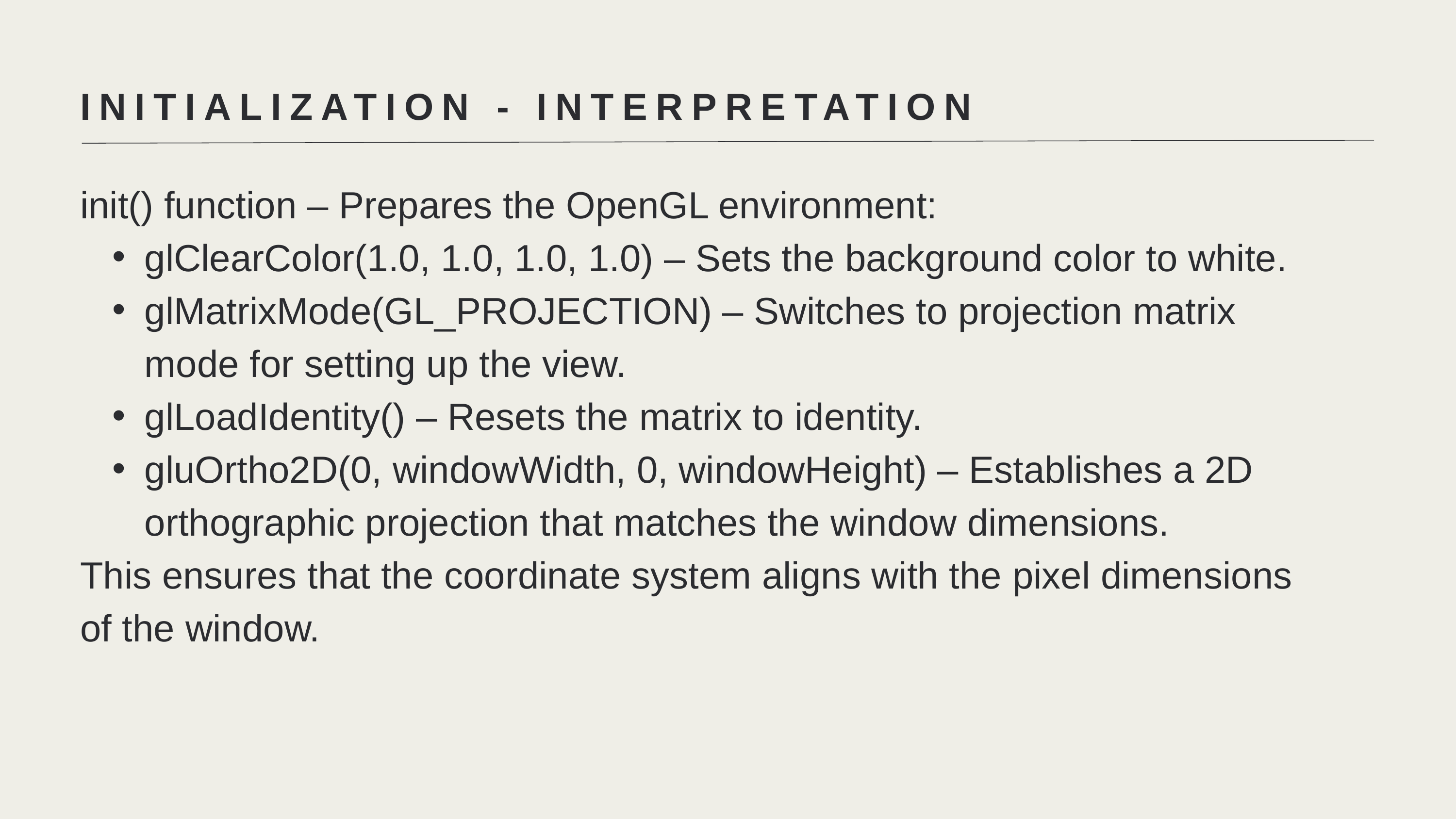

INITIALIZATION - INTERPRETATION

init() function – Prepares the OpenGL environment:
glClearColor(1.0, 1.0, 1.0, 1.0) – Sets the background color to white.
glMatrixMode(GL_PROJECTION) – Switches to projection matrix mode for setting up the view.
glLoadIdentity() – Resets the matrix to identity.
gluOrtho2D(0, windowWidth, 0, windowHeight) – Establishes a 2D orthographic projection that matches the window dimensions.
This ensures that the coordinate system aligns with the pixel dimensions of the window.